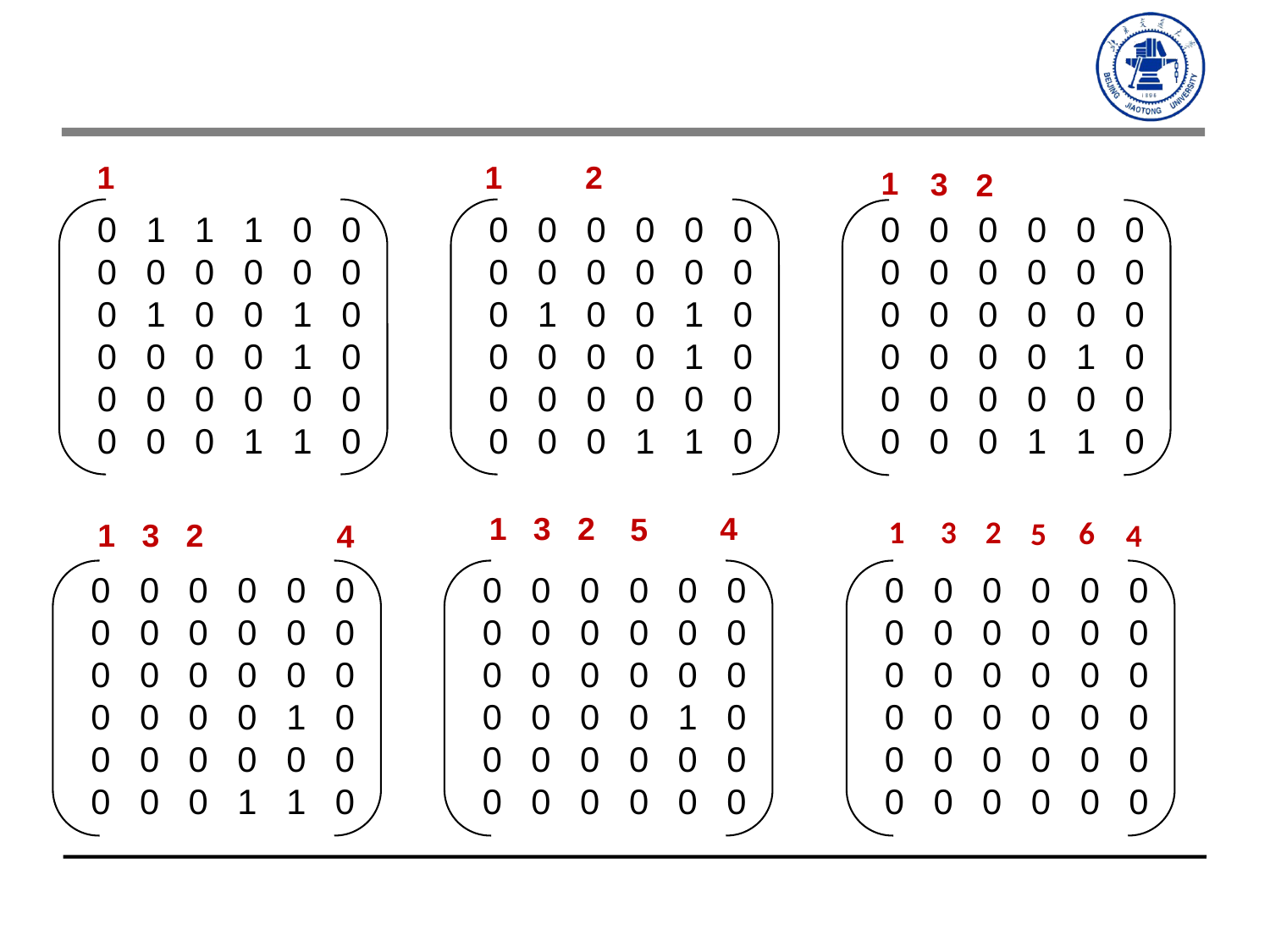

1
0   1   1   1   0   0
0   0   0   0   0   0
0   1   0   0   1   0
0   0   0   0   1   0
0   0   0   0   0   0
0   0   0   1   1   0
1
2
0   0   0   0   0   0
0   0   0   0   0   0
0   1   0   0   1   0
0   0   0   0   1   0
0   0   0   0   0   0
0   0   0   1   1   0
1
3
2
0   0   0   0   0   0
0   0   0   0   0   0
0   0   0   0   0   0
0   0   0   0   1   0
0   0   0   0   0   0
0   0   0   1   1   0
4
1   3   2
5
0   0   0   0   0   0
0   0   0   0   0   0
0   0   0   0   0   0
0   0   0   0   1   0
0   0   0   0   0   0
0   0   0   0   0   0
1     3    2
6
5
4
0   0   0   0   0   0
0   0   0   0   0   0
0   0   0   0   0   0
0   0   0   0   0   0
0   0   0   0   0   0
0   0   0   0   0   0
1   3   2
4
0   0   0   0   0   0
0   0   0   0   0   0
0   0   0   0   0   0
0   0   0   0   1   0
0   0   0   0   0   0
0   0   0   1   1   0